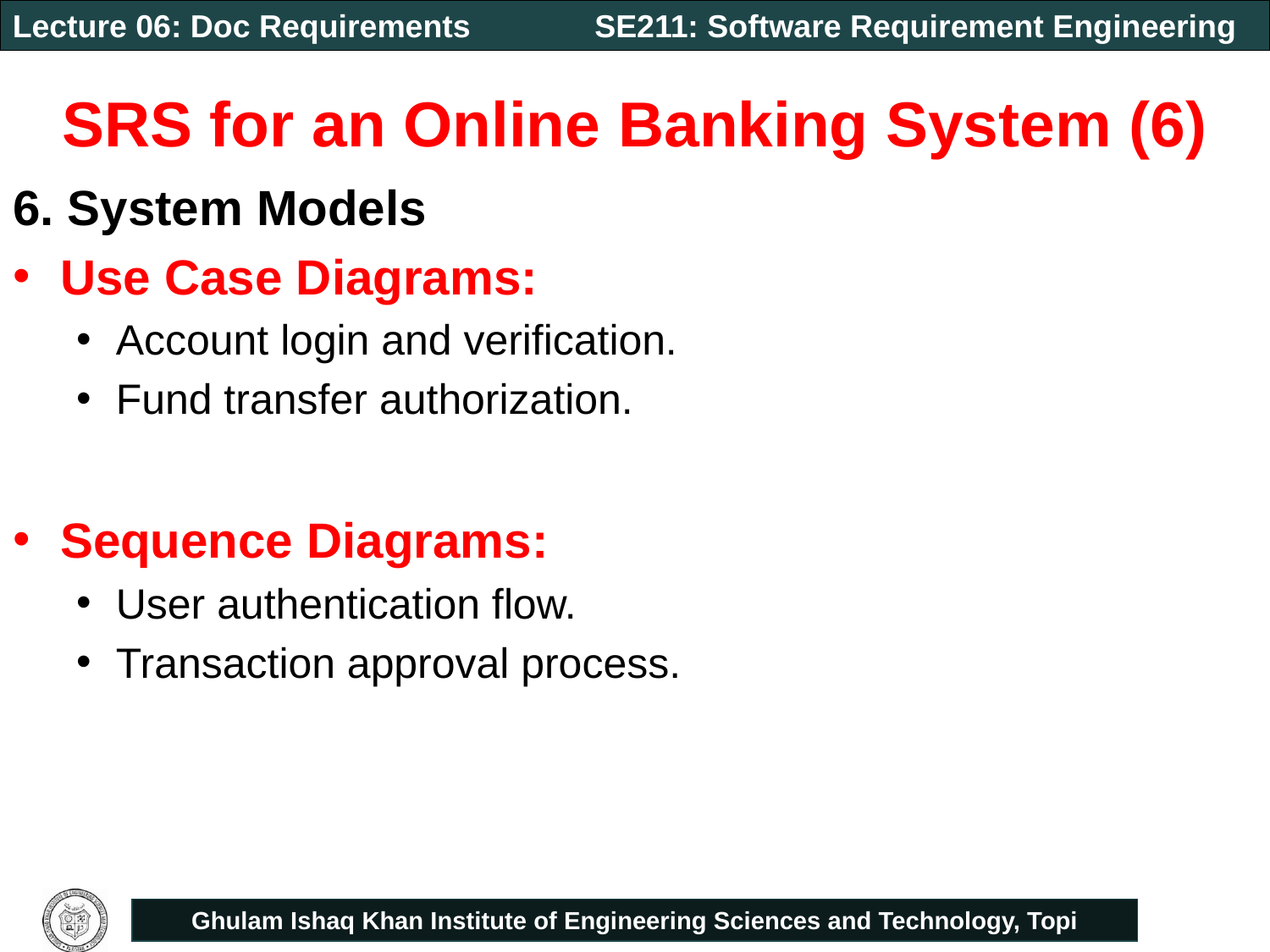

# SRS for an Online Banking System (6)
6. System Models
Use Case Diagrams:
Account login and verification.
Fund transfer authorization.

Sequence Diagrams:
User authentication flow.
Transaction approval process.